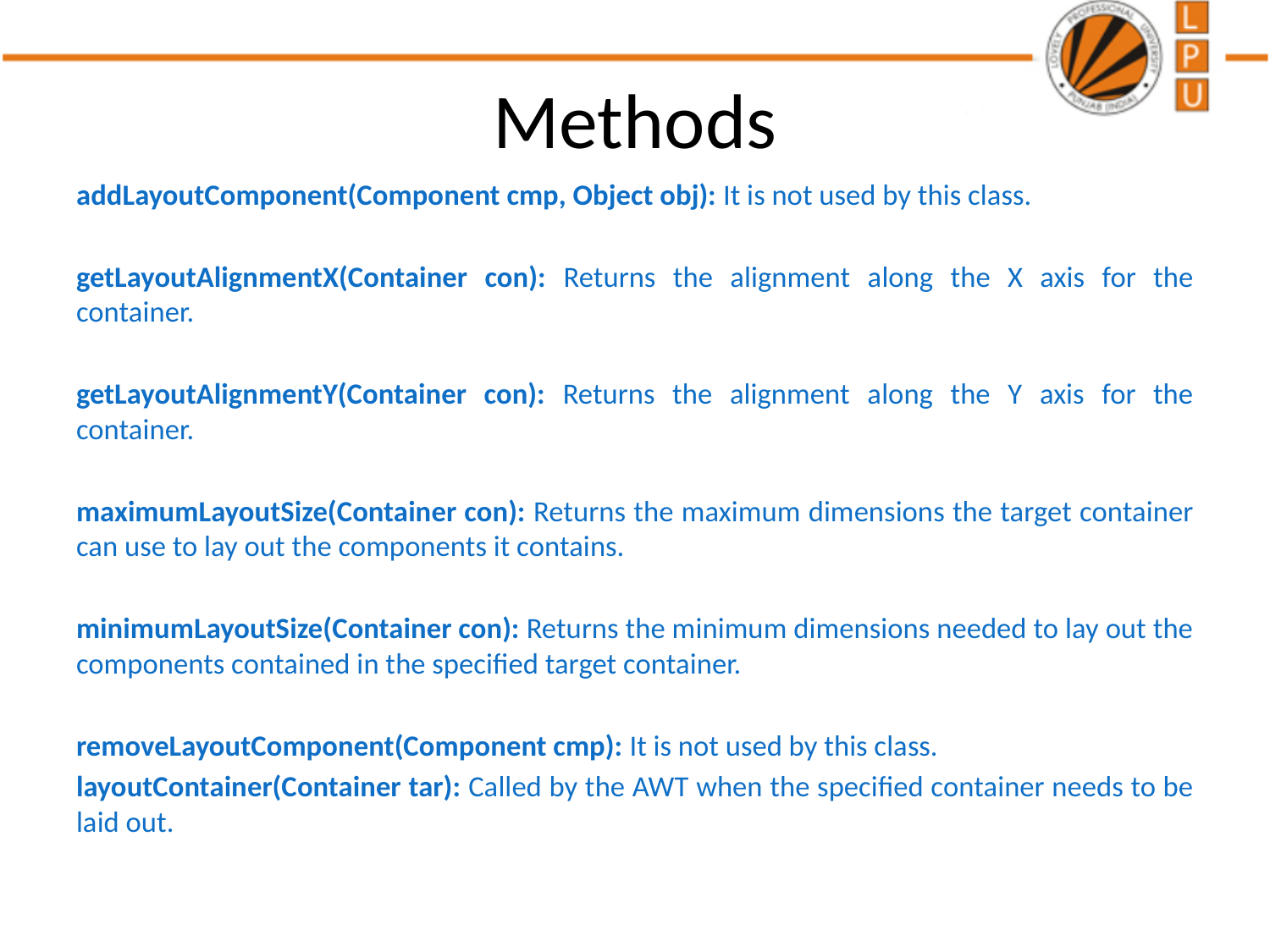

# Methods
addLayoutComponent(Component cmp, Object obj): It is not used by this class.

getLayoutAlignmentX(Container con): Returns the alignment along the X axis for the container.

getLayoutAlignmentY(Container con): Returns the alignment along the Y axis for the container.

maximumLayoutSize(Container con): Returns the maximum dimensions the target container can use to lay out the components it contains.

minimumLayoutSize(Container con): Returns the minimum dimensions needed to lay out the components contained in the specified target container.

removeLayoutComponent(Component cmp): It is not used by this class.
layoutContainer(Container tar): Called by the AWT when the specified container needs to be laid out.